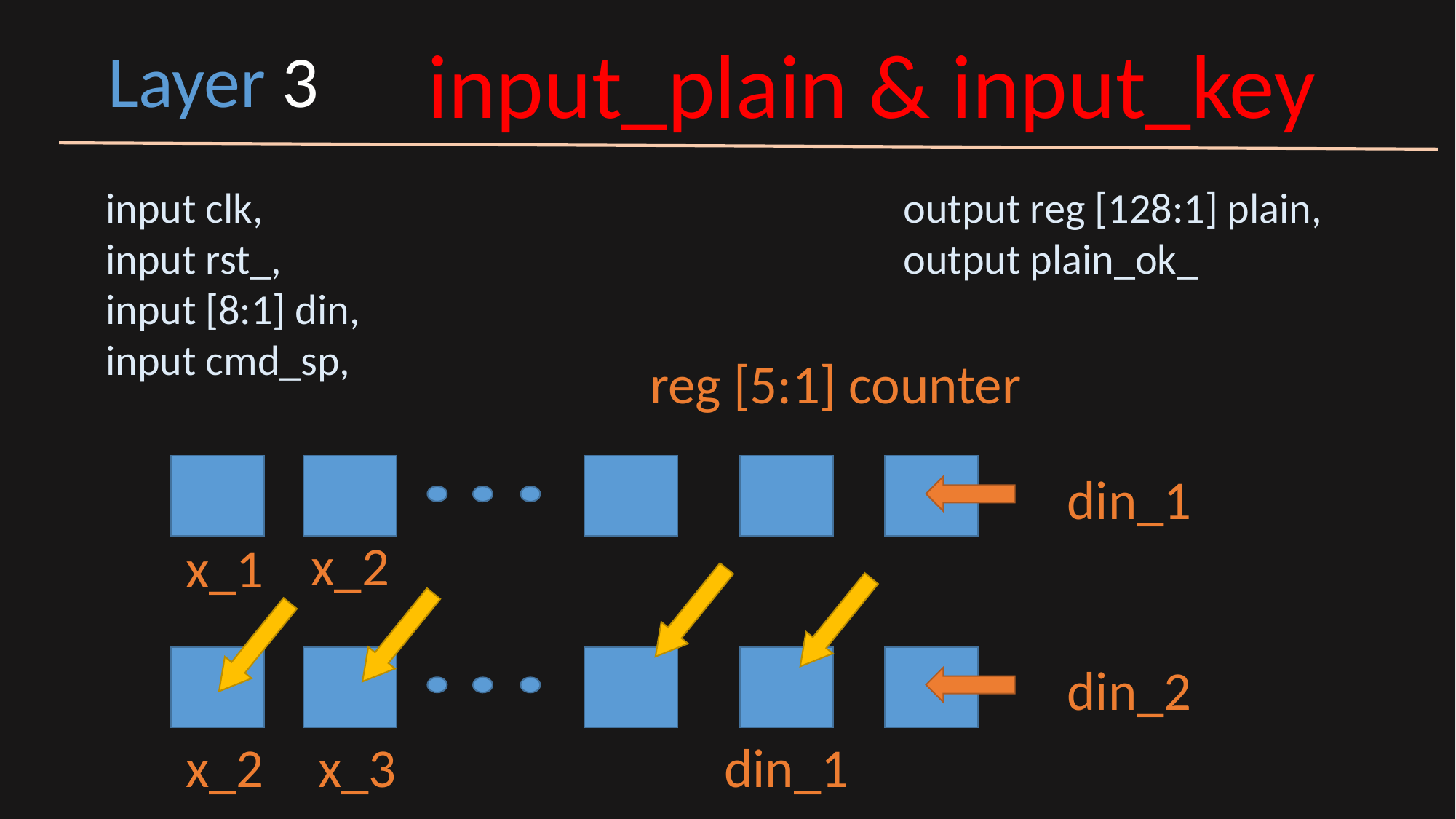

input_plain & input_key
Layer 3
    input clk,
    input rst_,
    input [8:1] din,
    input cmd_sp,
    output reg [128:1] plain,
    output plain_ok_
reg [5:1] counter

din_1

x_2
x_1

din_2

din_1
x_2
x_3